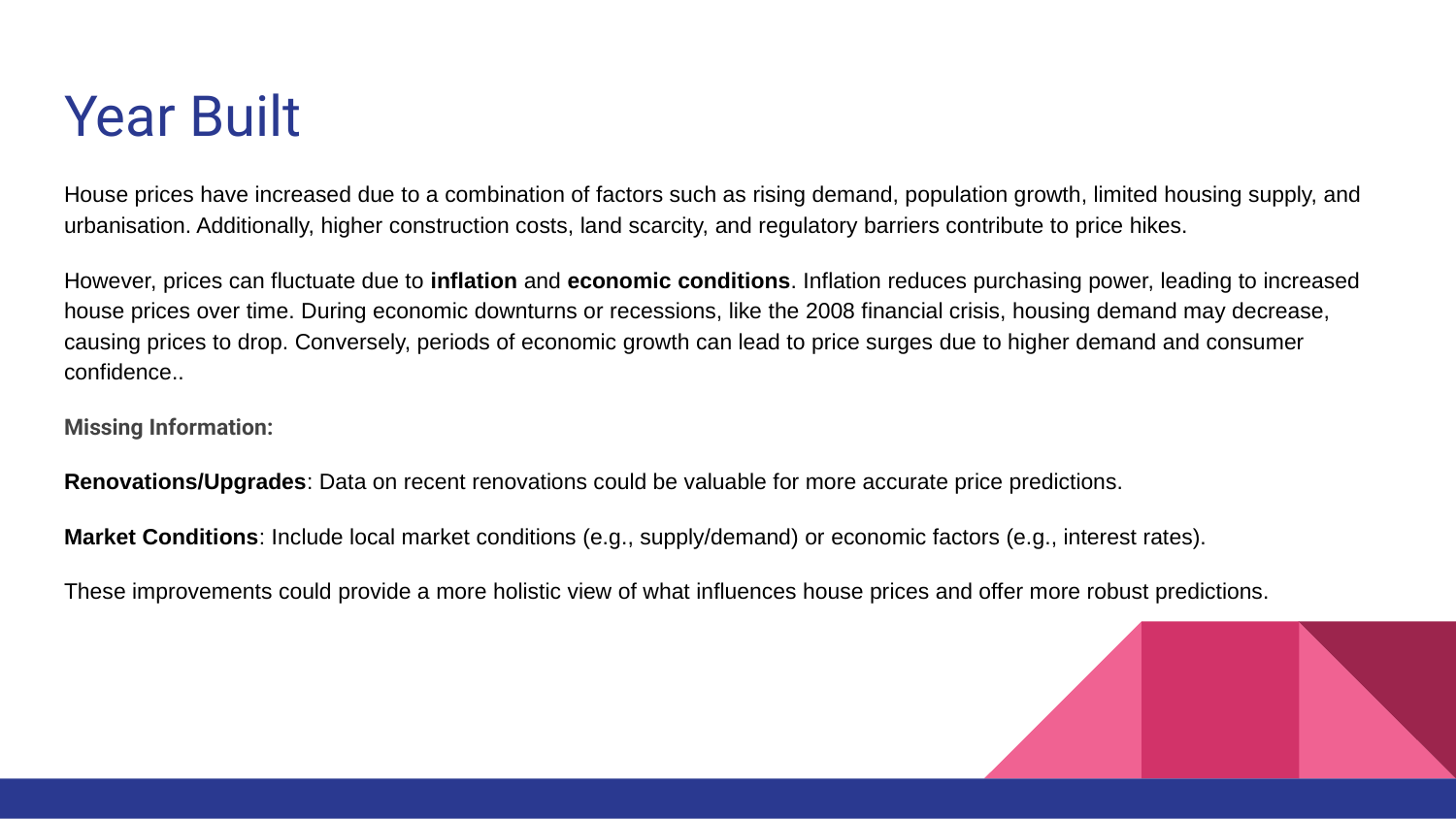

# Year Built
House prices have increased due to a combination of factors such as rising demand, population growth, limited housing supply, and urbanisation. Additionally, higher construction costs, land scarcity, and regulatory barriers contribute to price hikes.
However, prices can fluctuate due to inflation and economic conditions. Inflation reduces purchasing power, leading to increased house prices over time. During economic downturns or recessions, like the 2008 financial crisis, housing demand may decrease, causing prices to drop. Conversely, periods of economic growth can lead to price surges due to higher demand and consumer confidence..
Missing Information:
Renovations/Upgrades: Data on recent renovations could be valuable for more accurate price predictions.
Market Conditions: Include local market conditions (e.g., supply/demand) or economic factors (e.g., interest rates).
These improvements could provide a more holistic view of what influences house prices and offer more robust predictions.